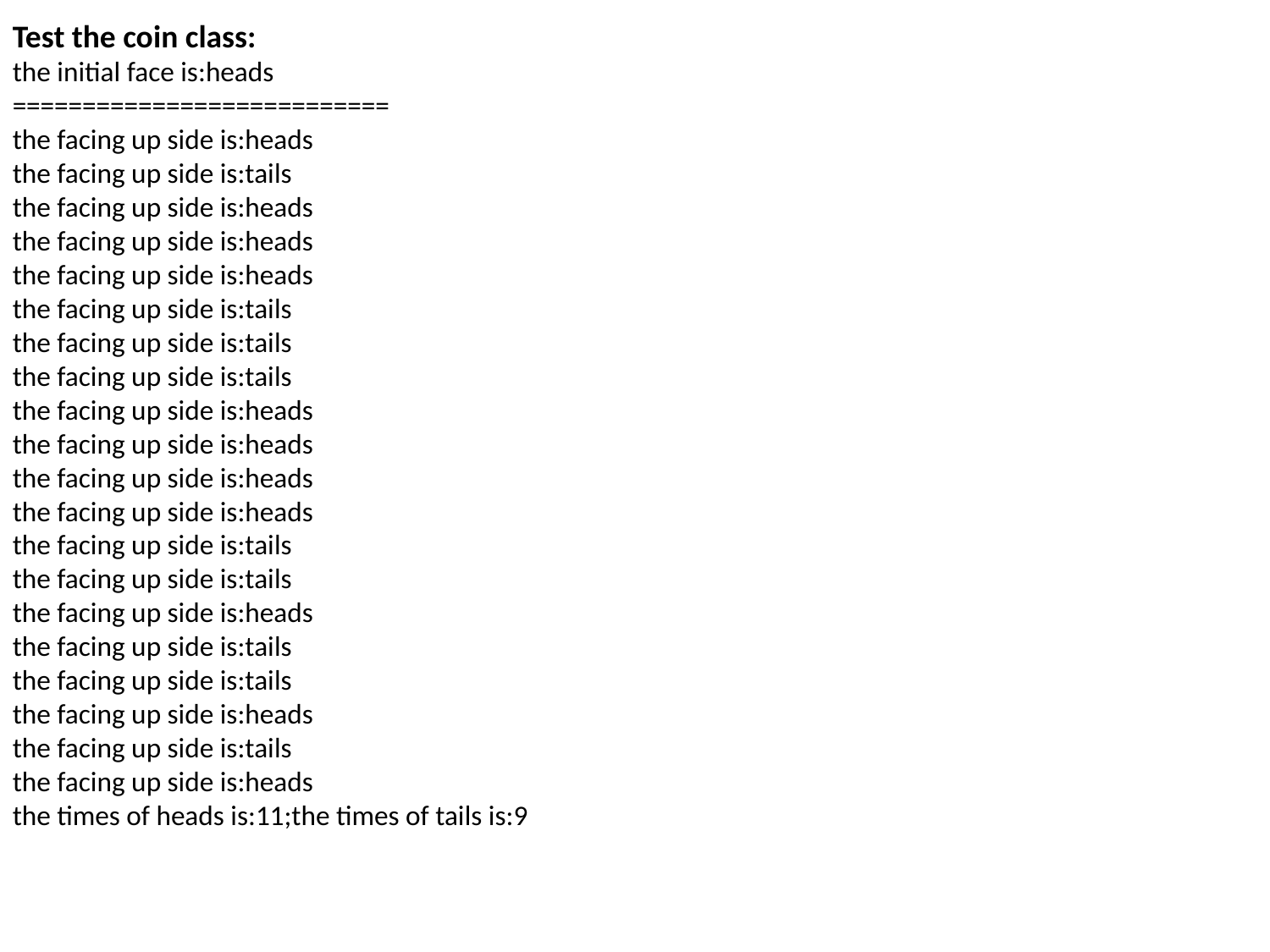

Test the coin class:
the initial face is:heads
===========================
the facing up side is:heads
the facing up side is:tails
the facing up side is:heads
the facing up side is:heads
the facing up side is:heads
the facing up side is:tails
the facing up side is:tails
the facing up side is:tails
the facing up side is:heads
the facing up side is:heads
the facing up side is:heads
the facing up side is:heads
the facing up side is:tails
the facing up side is:tails
the facing up side is:heads
the facing up side is:tails
the facing up side is:tails
the facing up side is:heads
the facing up side is:tails
the facing up side is:heads
the times of heads is:11;the times of tails is:9